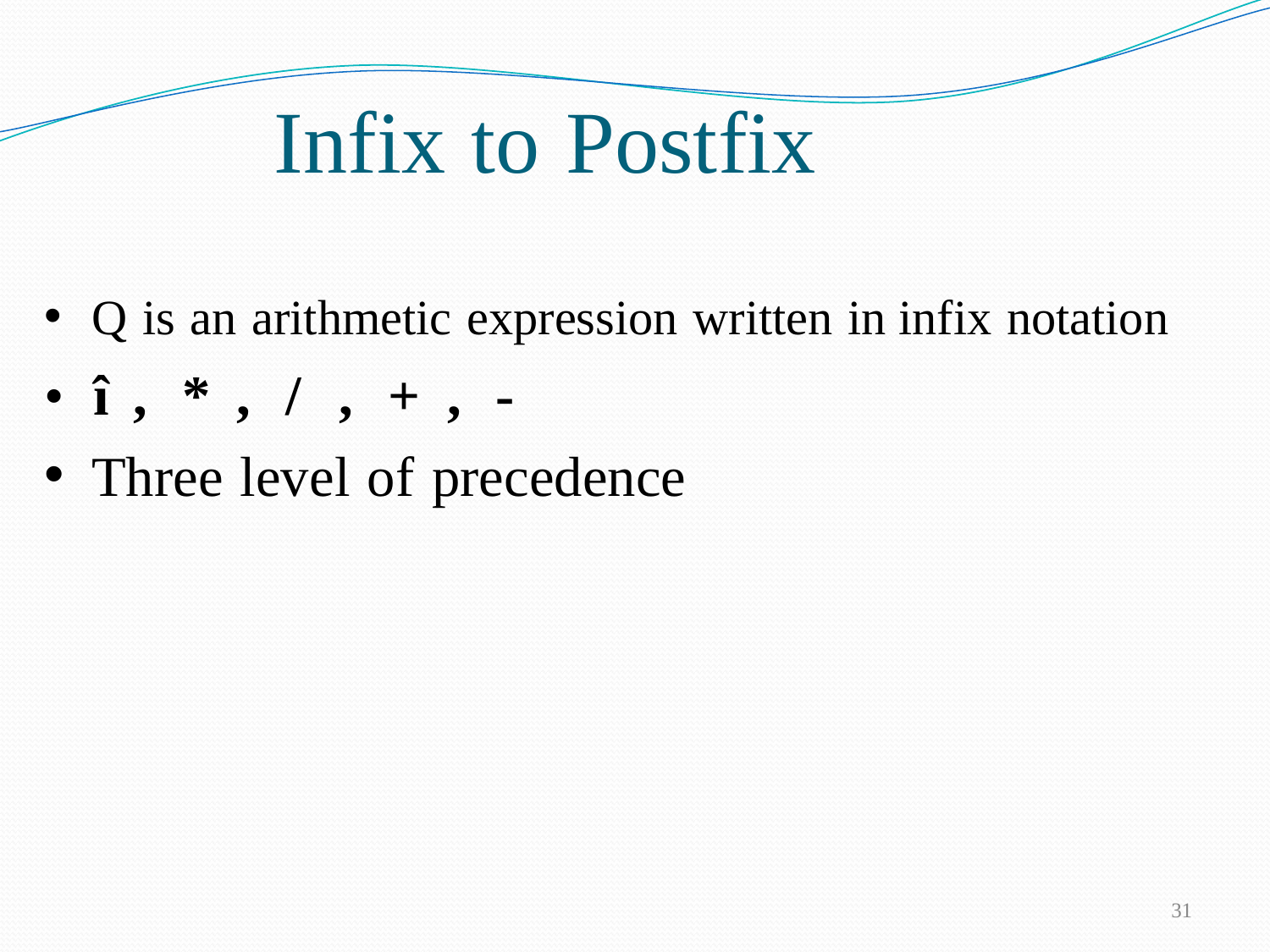

# Infix to Postfix
Q is an arithmetic expression written in infix notation
•	î	,	*	,	/	,	+	,	-
Three level of precedence
31